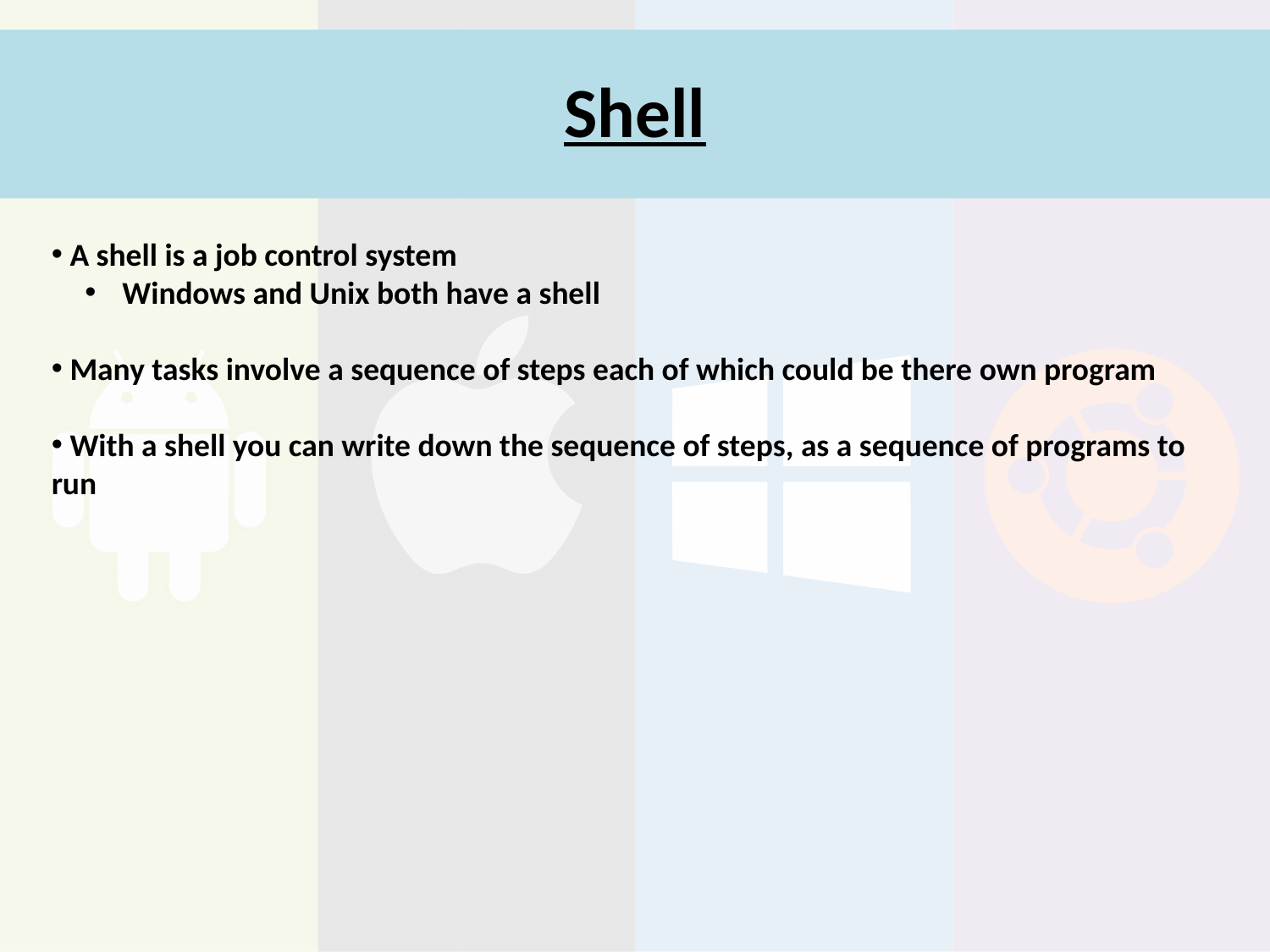

# Shell
 A shell is a job control system
 Windows and Unix both have a shell

 Many tasks involve a sequence of steps each of which could be there own program

 With a shell you can write down the sequence of steps, as a sequence of programs to run